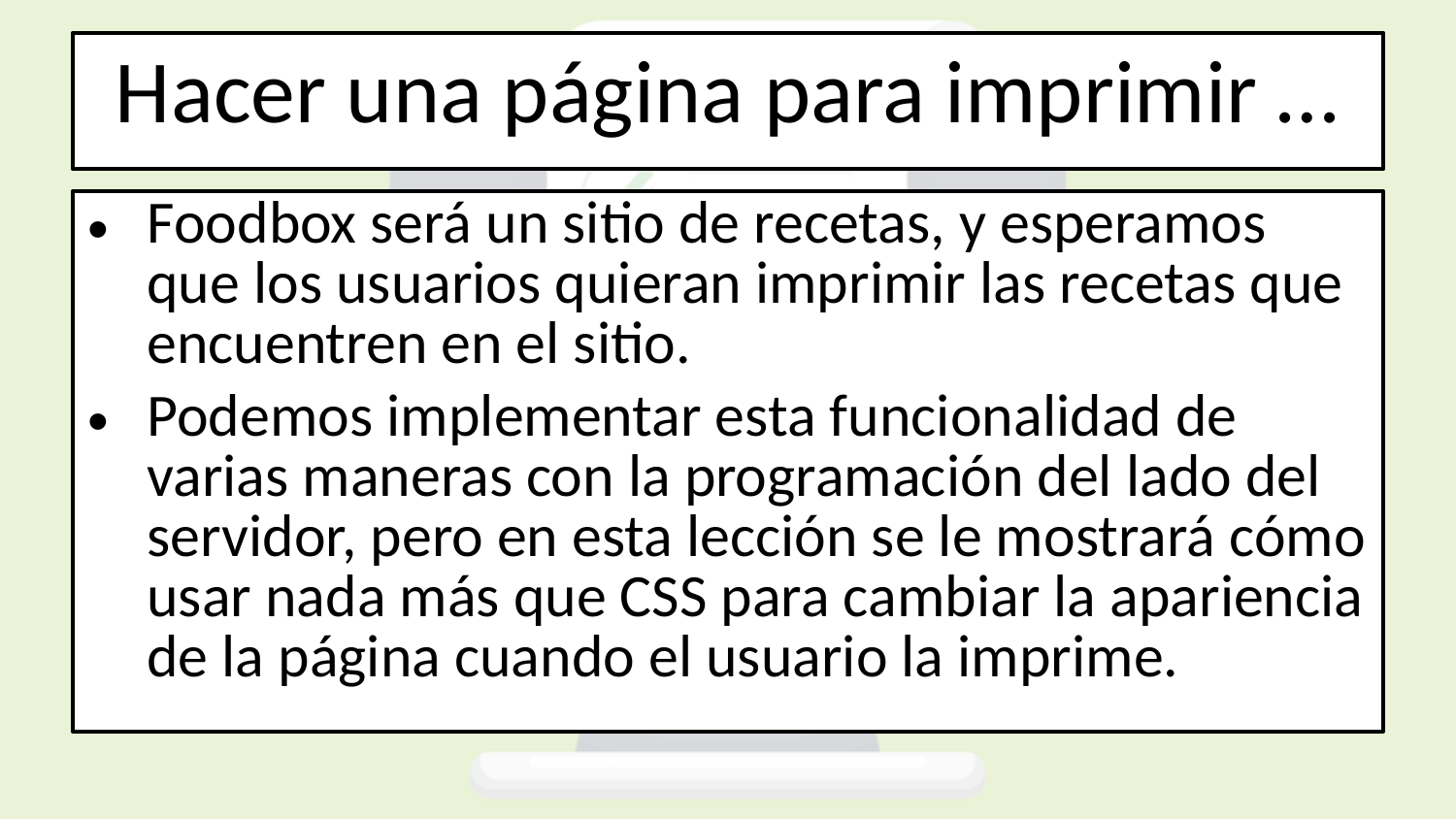

# Hacer una página para imprimir …
Foodbox será un sitio de recetas, y esperamos que los usuarios quieran imprimir las recetas que encuentren en el sitio.
Podemos implementar esta funcionalidad de varias maneras con la programación del lado del servidor, pero en esta lección se le mostrará cómo usar nada más que CSS para cambiar la apariencia de la página cuando el usuario la imprime.